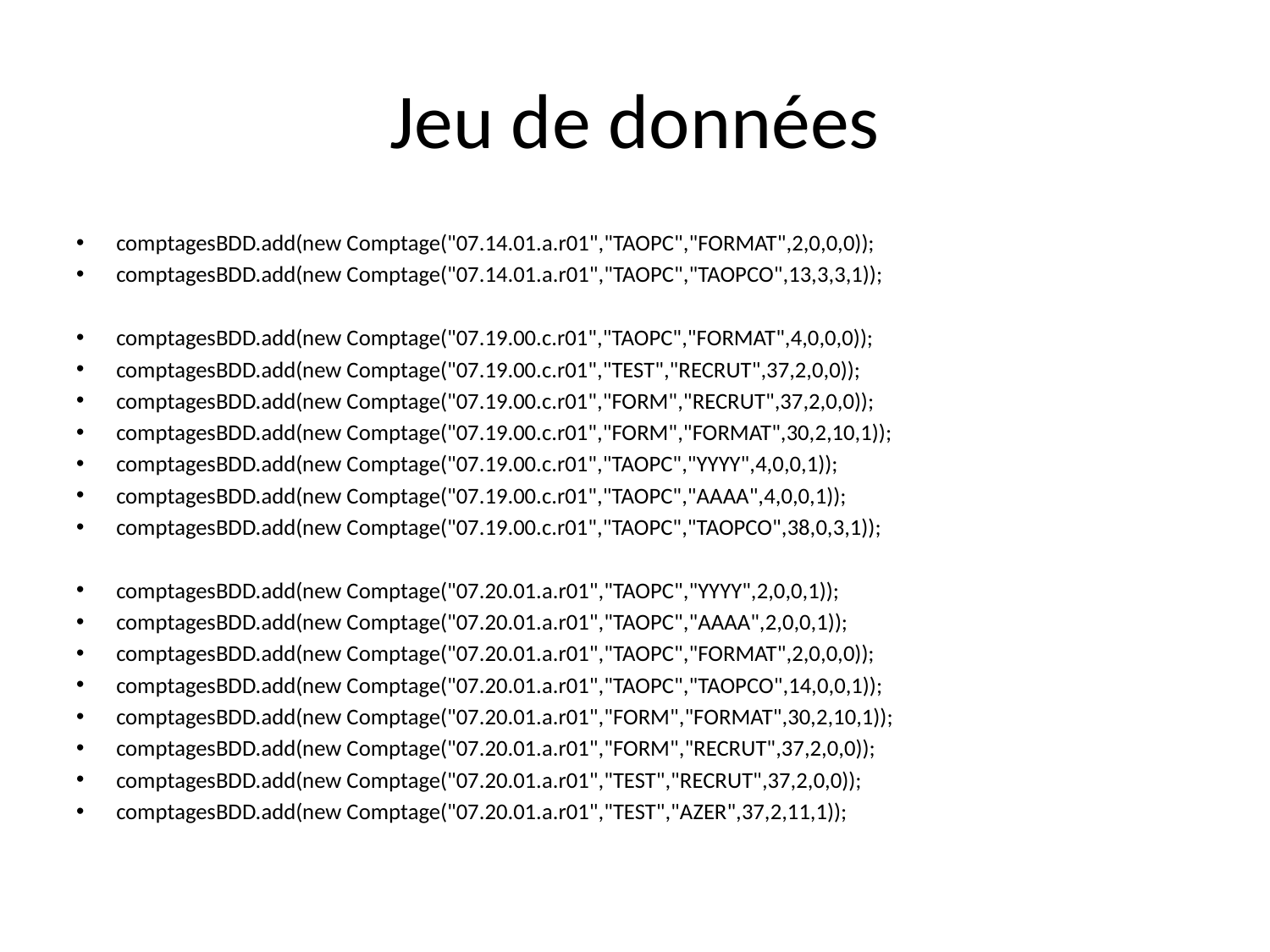

# Jeu de données
comptagesBDD.add(new Comptage("07.14.01.a.r01","TAOPC","FORMAT",2,0,0,0));
comptagesBDD.add(new Comptage("07.14.01.a.r01","TAOPC","TAOPCO",13,3,3,1));

comptagesBDD.add(new Comptage("07.19.00.c.r01","TAOPC","FORMAT",4,0,0,0));
comptagesBDD.add(new Comptage("07.19.00.c.r01","TEST","RECRUT",37,2,0,0));
comptagesBDD.add(new Comptage("07.19.00.c.r01","FORM","RECRUT",37,2,0,0));
comptagesBDD.add(new Comptage("07.19.00.c.r01","FORM","FORMAT",30,2,10,1));
comptagesBDD.add(new Comptage("07.19.00.c.r01","TAOPC","YYYY",4,0,0,1));
comptagesBDD.add(new Comptage("07.19.00.c.r01","TAOPC","AAAA",4,0,0,1));
comptagesBDD.add(new Comptage("07.19.00.c.r01","TAOPC","TAOPCO",38,0,3,1));

comptagesBDD.add(new Comptage("07.20.01.a.r01","TAOPC","YYYY",2,0,0,1));
comptagesBDD.add(new Comptage("07.20.01.a.r01","TAOPC","AAAA",2,0,0,1));
comptagesBDD.add(new Comptage("07.20.01.a.r01","TAOPC","FORMAT",2,0,0,0));
comptagesBDD.add(new Comptage("07.20.01.a.r01","TAOPC","TAOPCO",14,0,0,1));
comptagesBDD.add(new Comptage("07.20.01.a.r01","FORM","FORMAT",30,2,10,1));
comptagesBDD.add(new Comptage("07.20.01.a.r01","FORM","RECRUT",37,2,0,0));
comptagesBDD.add(new Comptage("07.20.01.a.r01","TEST","RECRUT",37,2,0,0));
comptagesBDD.add(new Comptage("07.20.01.a.r01","TEST","AZER",37,2,11,1));